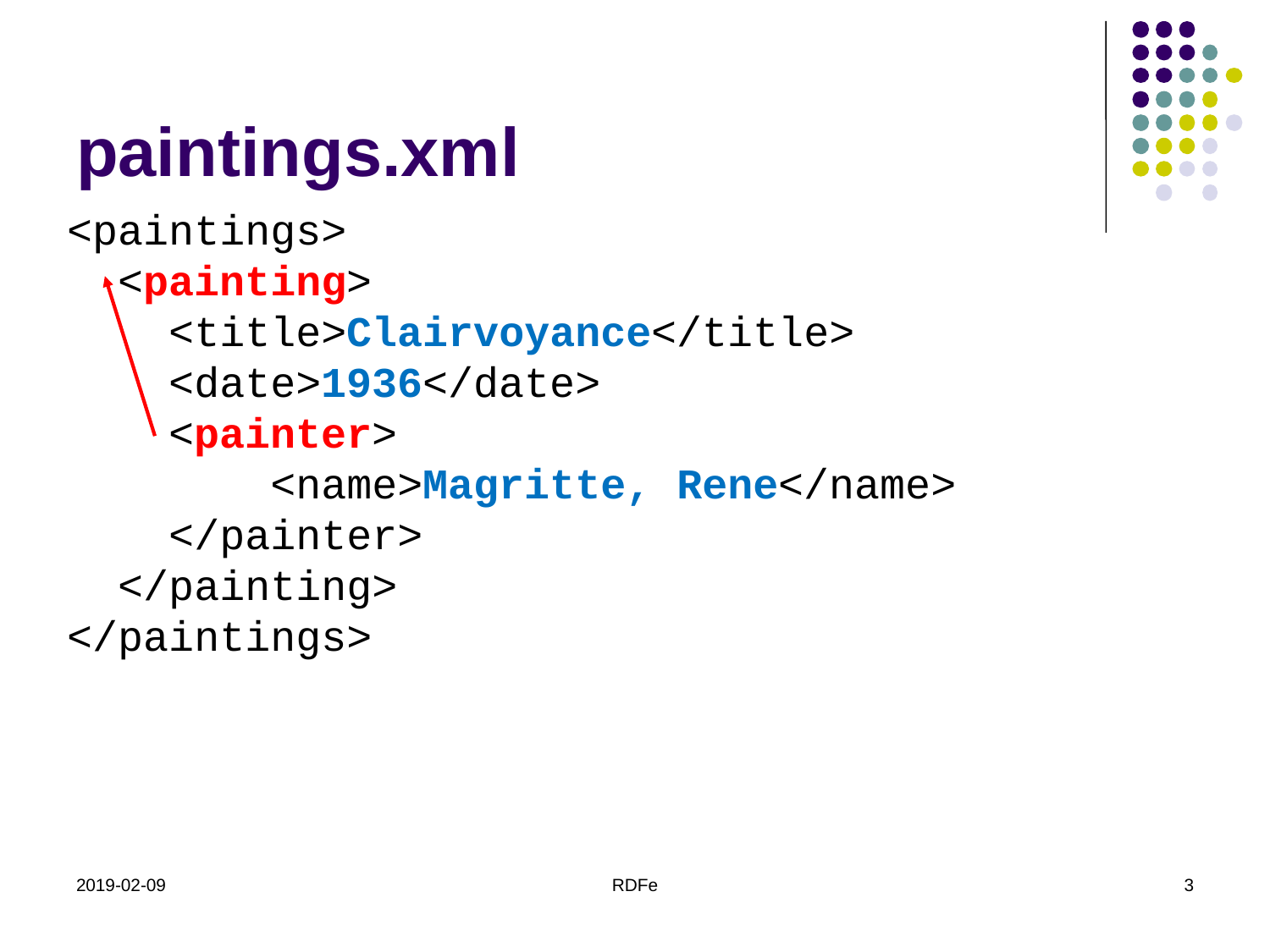

# paintings.xml
<paintings>
  <painting>
    <title>Clairvoyance</title>
    <date>1936</date>
    <painter>
        <name>Magritte, Rene</name>
    </painter>
  </painting>
</paintings>
2019-02-09
RDFe
3